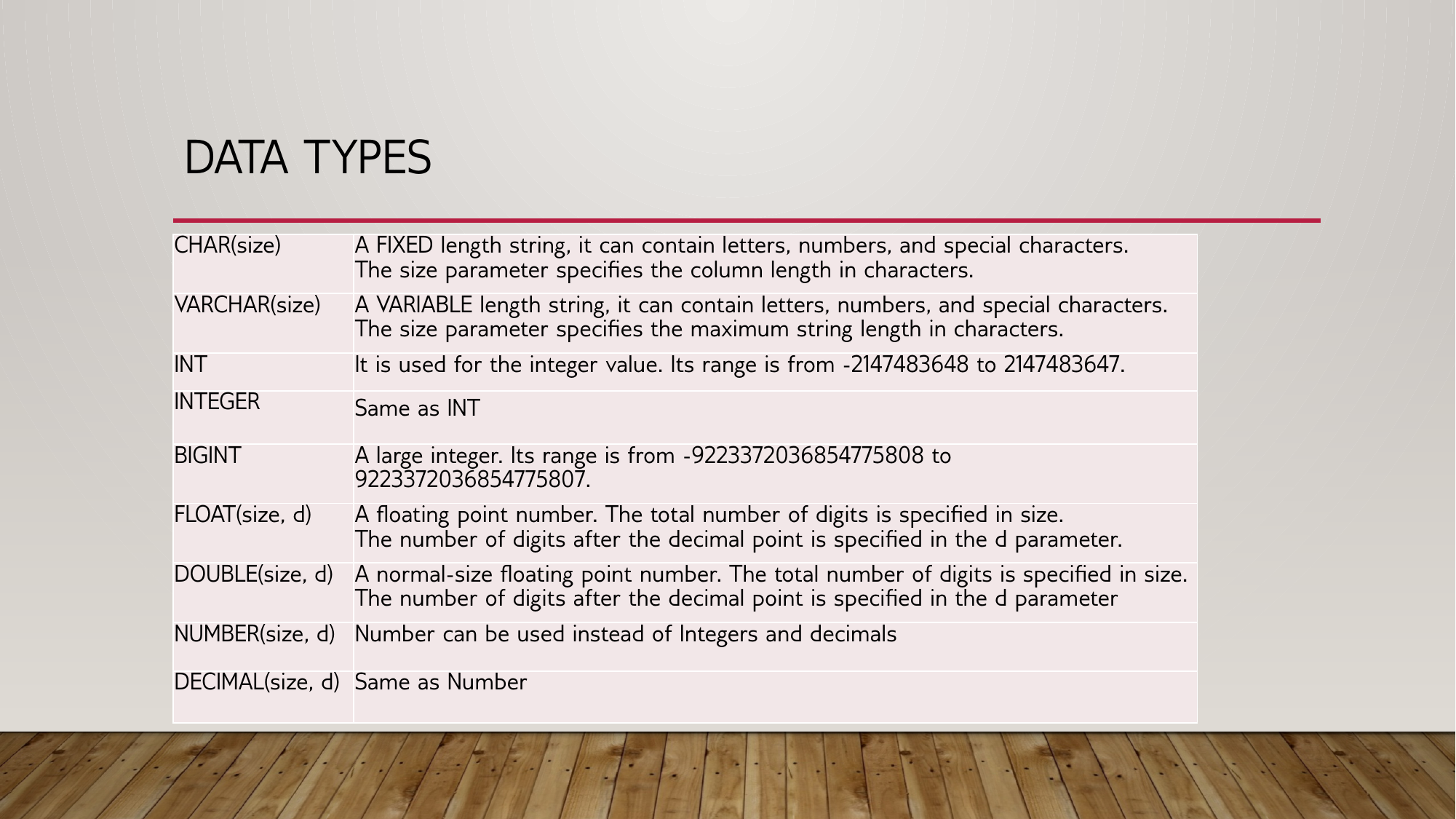

# Data types
| CHAR(size) | A FIXED length string, it can contain letters, numbers, and special characters. The size parameter specifies the column length in characters. |
| --- | --- |
| VARCHAR(size) | A VARIABLE length string, it can contain letters, numbers, and special characters. The size parameter specifies the maximum string length in characters. |
| INT | It is used for the integer value. Its range is from -2147483648 to 2147483647. |
| INTEGER | Same as INT |
| BIGINT | A large integer. Its range is from -9223372036854775808 to 9223372036854775807. |
| FLOAT(size, d) | A floating point number. The total number of digits is specified in size. The number of digits after the decimal point is specified in the d parameter. |
| DOUBLE(size, d) | A normal-size floating point number. The total number of digits is specified in size. The number of digits after the decimal point is specified in the d parameter |
| NUMBER(size, d) | Number can be used instead of Integers and decimals |
| DECIMAL(size, d) | Same as Number |